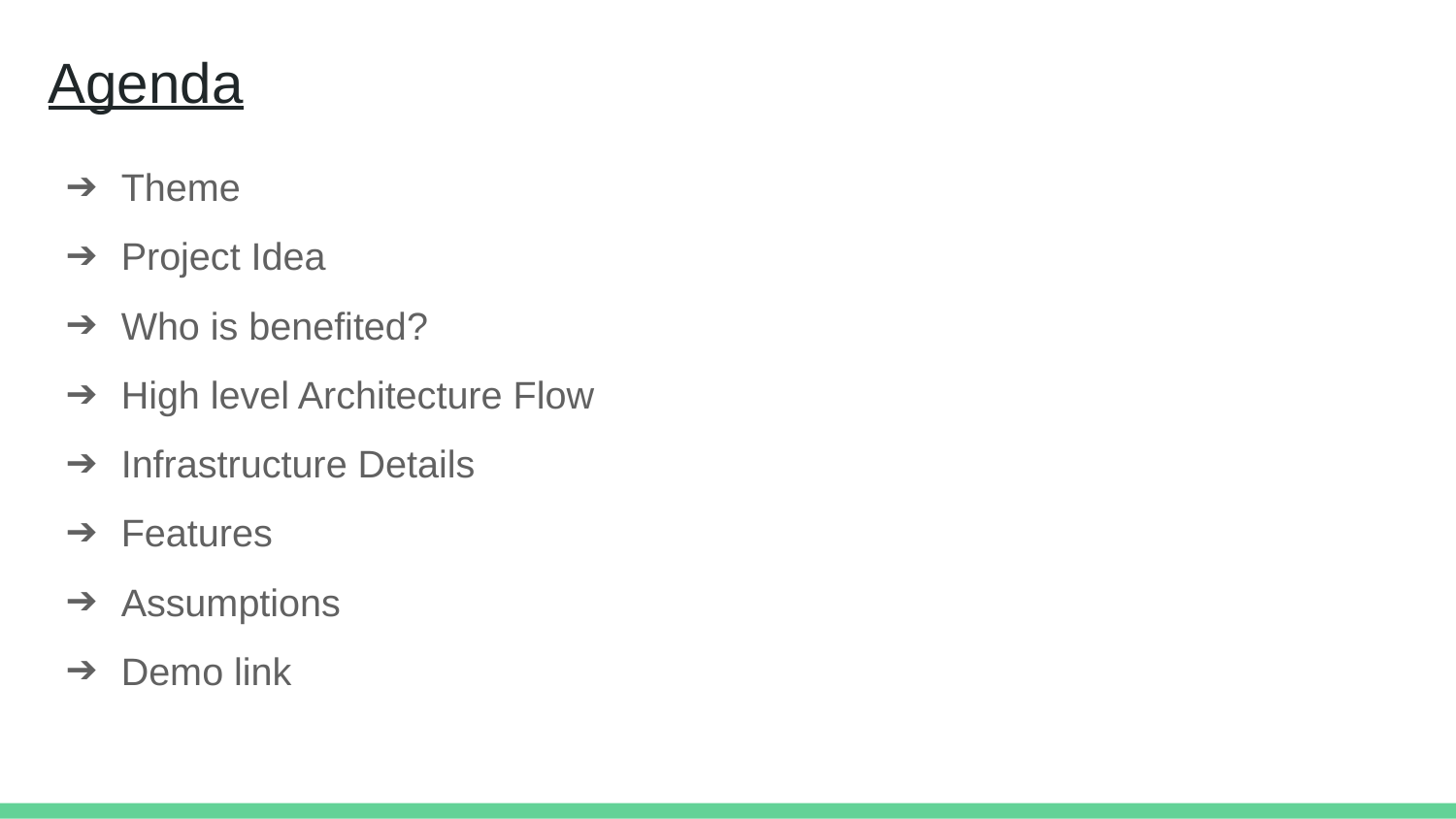

# Agenda
Theme
Project Idea
Who is benefited?
High level Architecture Flow
Infrastructure Details
Features
Assumptions
Demo link